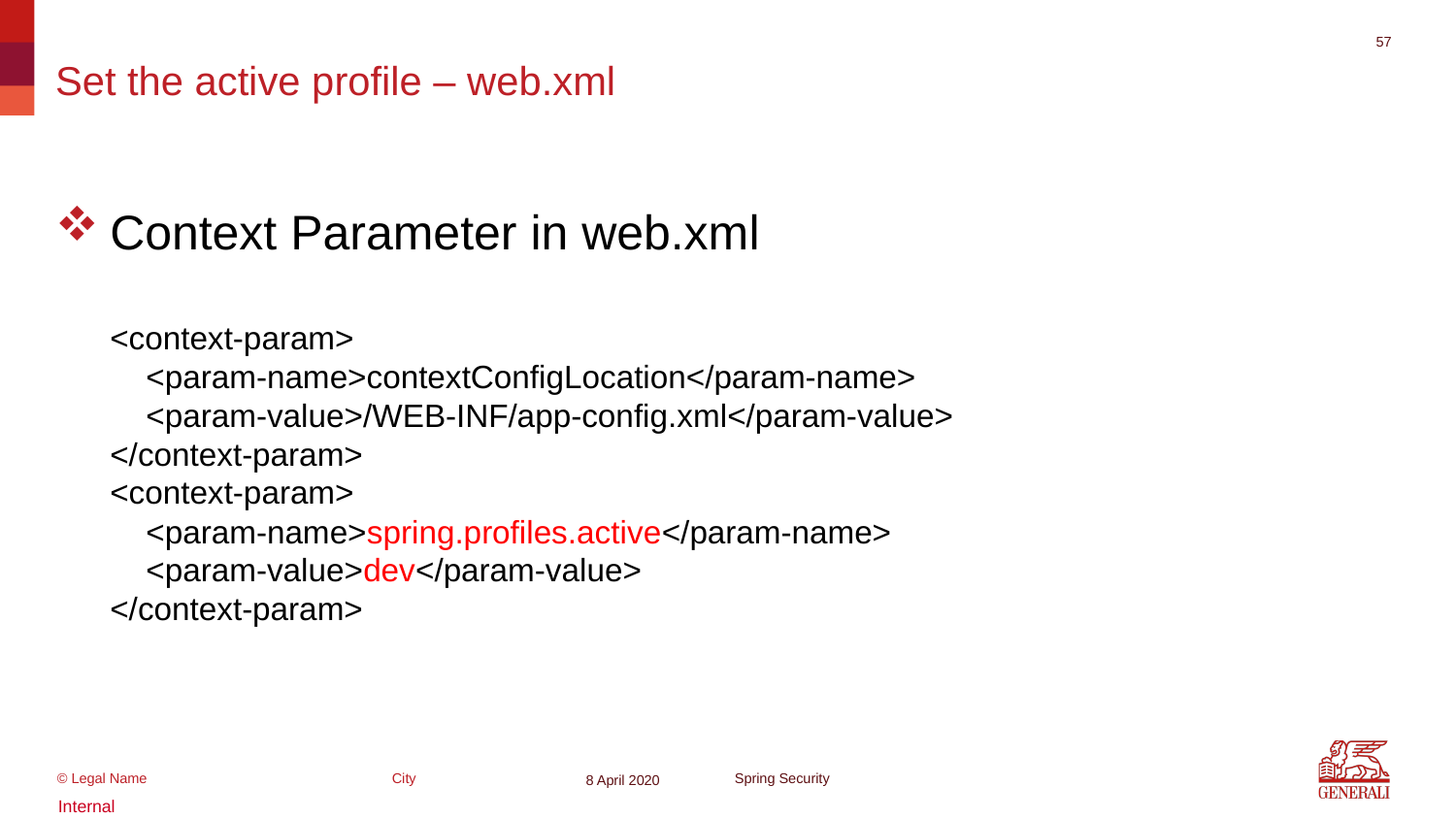

57
# Set the active profile – web.xml

Context Parameter in web.xml

<context-param>
    <param-name>contextConfigLocation</param-name>
    <param-value>/WEB-INF/app-config.xml</param-value>
</context-param>
<context-param>
    <param-name>spring.profiles.active</param-name>
    <param-value>dev</param-value>
</context-param>

8 April 2020
Spring Security